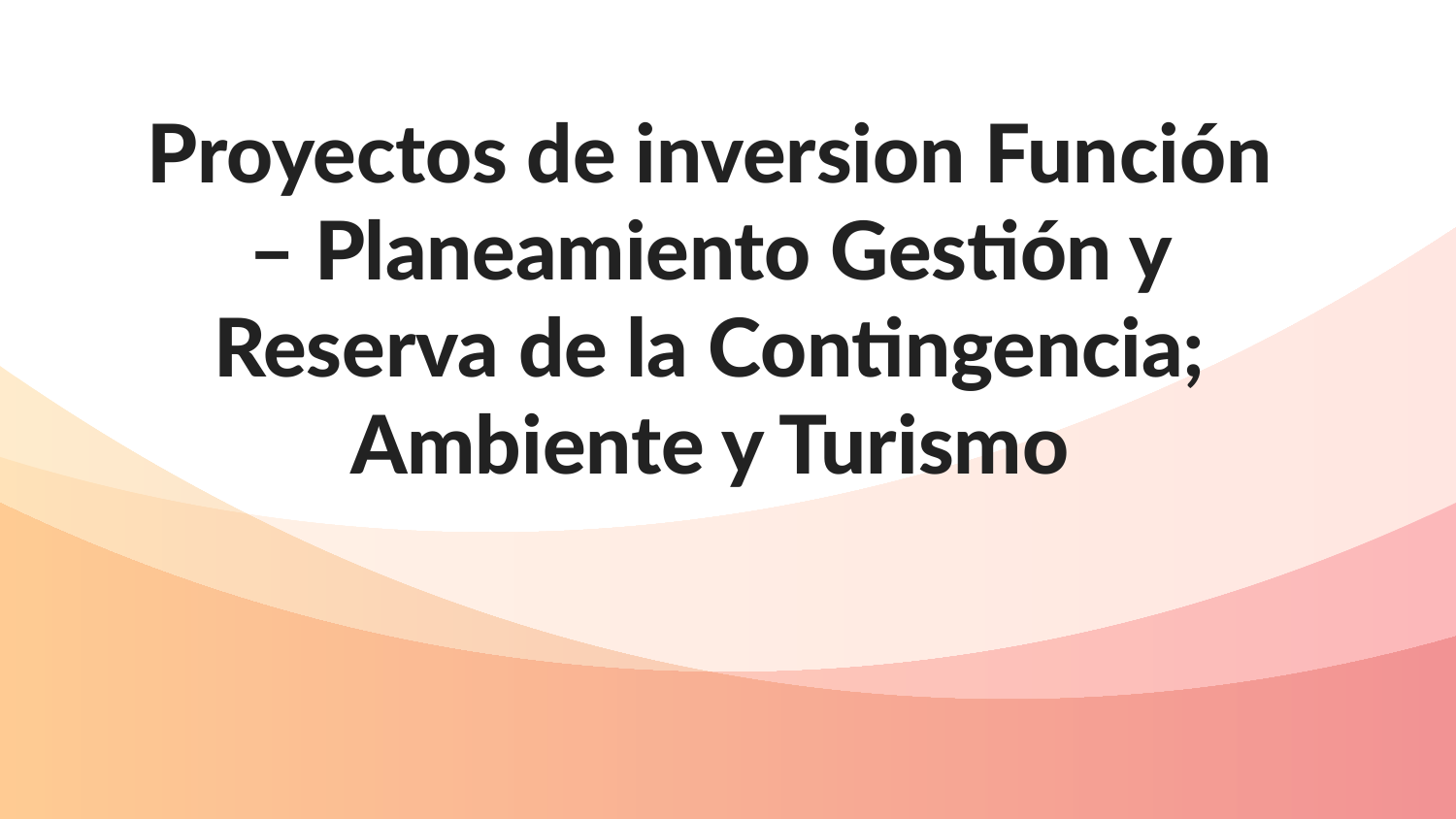

# Proyectos de inversion Función – Planeamiento Gestión y Reserva de la Contingencia; Ambiente y Turismo